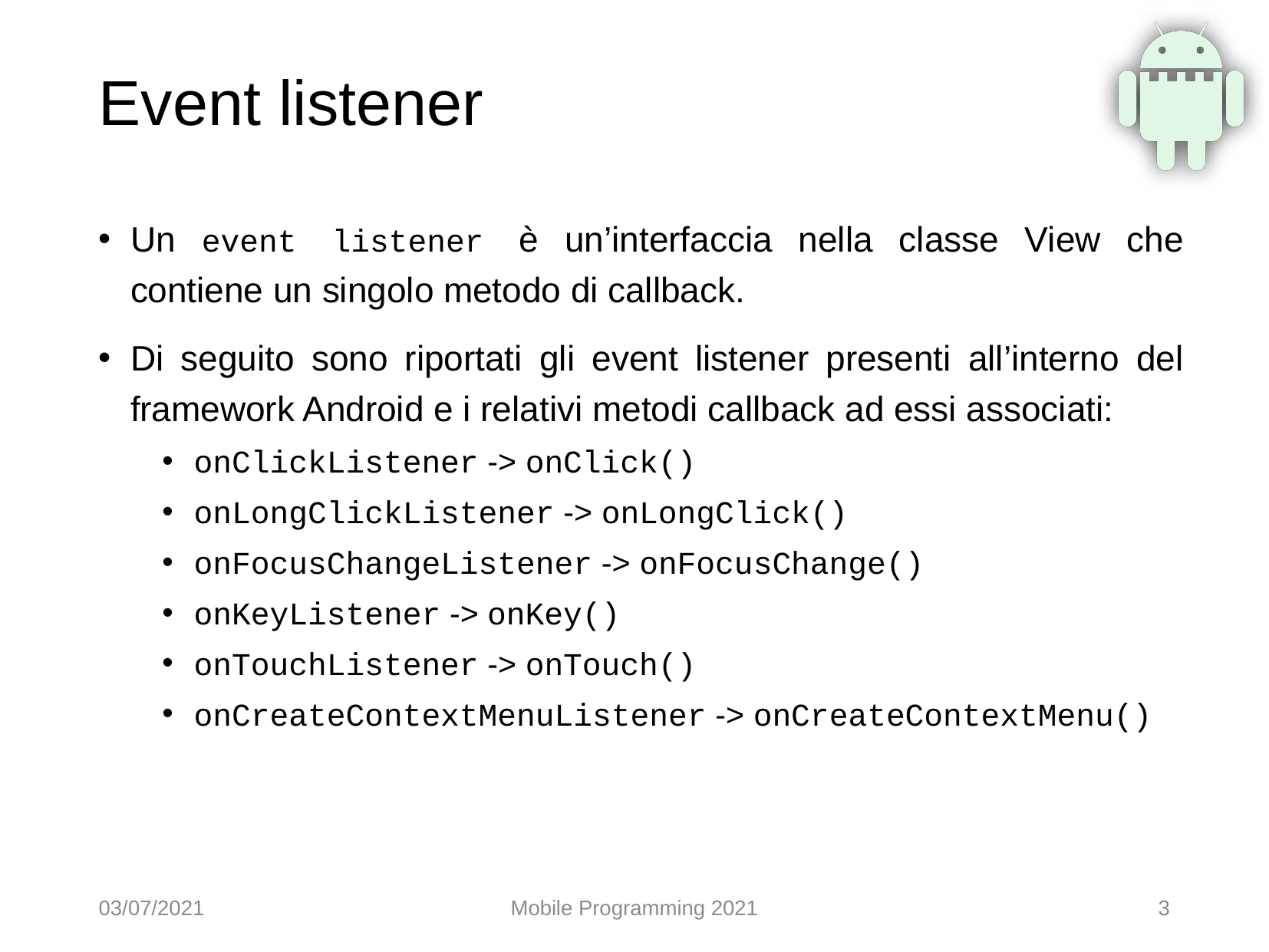

# Event listener
Un event listener è un’interfaccia nella classe View che contiene un singolo metodo di callback.
Di seguito sono riportati gli event listener presenti all’interno del framework Android e i relativi metodi callback ad essi associati:
onClickListener -> onClick()
onLongClickListener -> onLongClick()
onFocusChangeListener -> onFocusChange()
onKeyListener -> onKey()
onTouchListener -> onTouch()
onCreateContextMenuListener -> onCreateContextMenu()

03/07/2021
Mobile Programming 2021
3